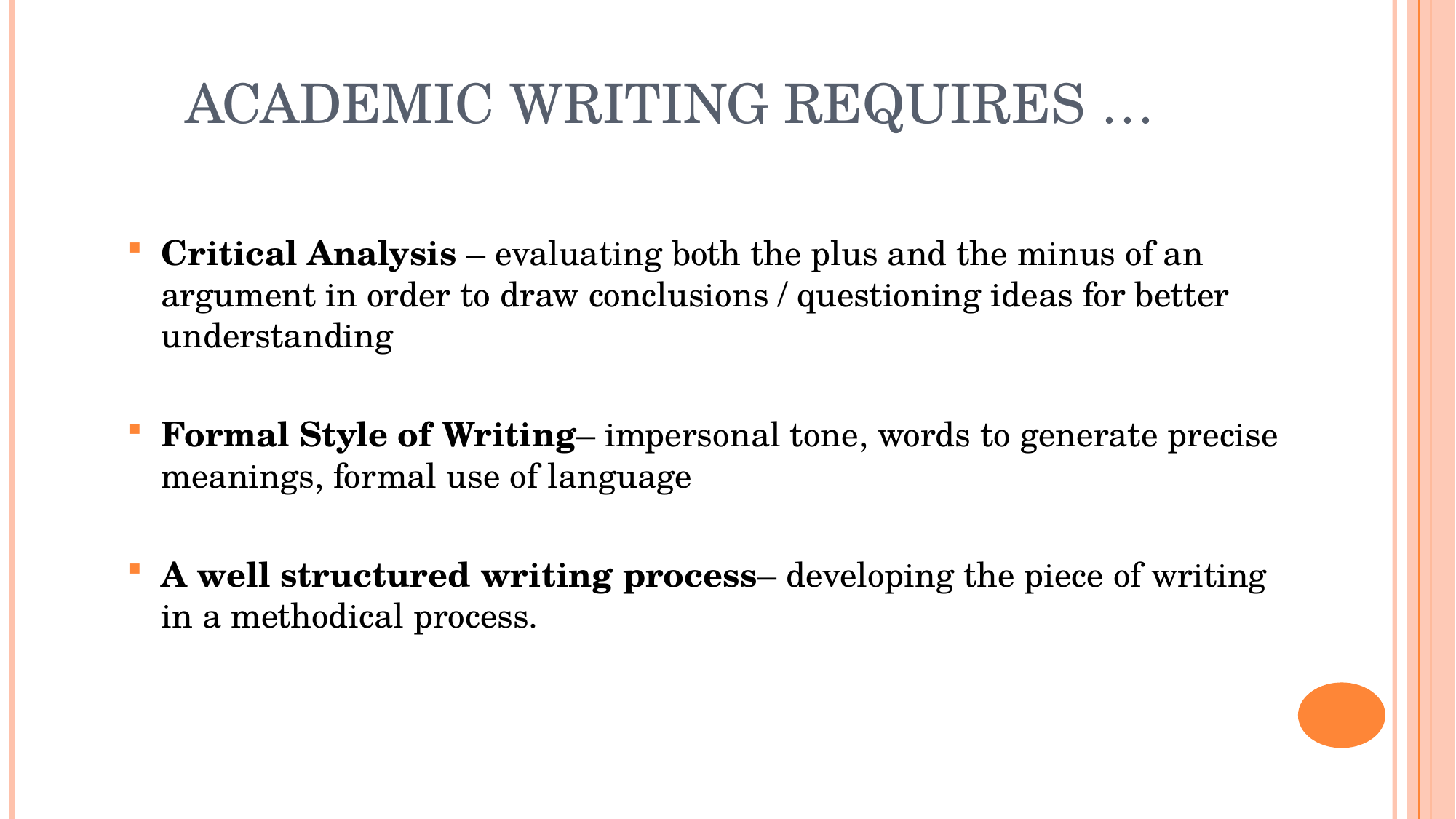

# Academic Writing Requires …

Critical Analysis – evaluating both the plus and the minus of an argument in order to draw conclusions / questioning ideas for better understanding

Formal Style of Writing– impersonal tone, words to generate precise meanings, formal use of language

A well structured writing process– developing the piece of writing in a methodical process.